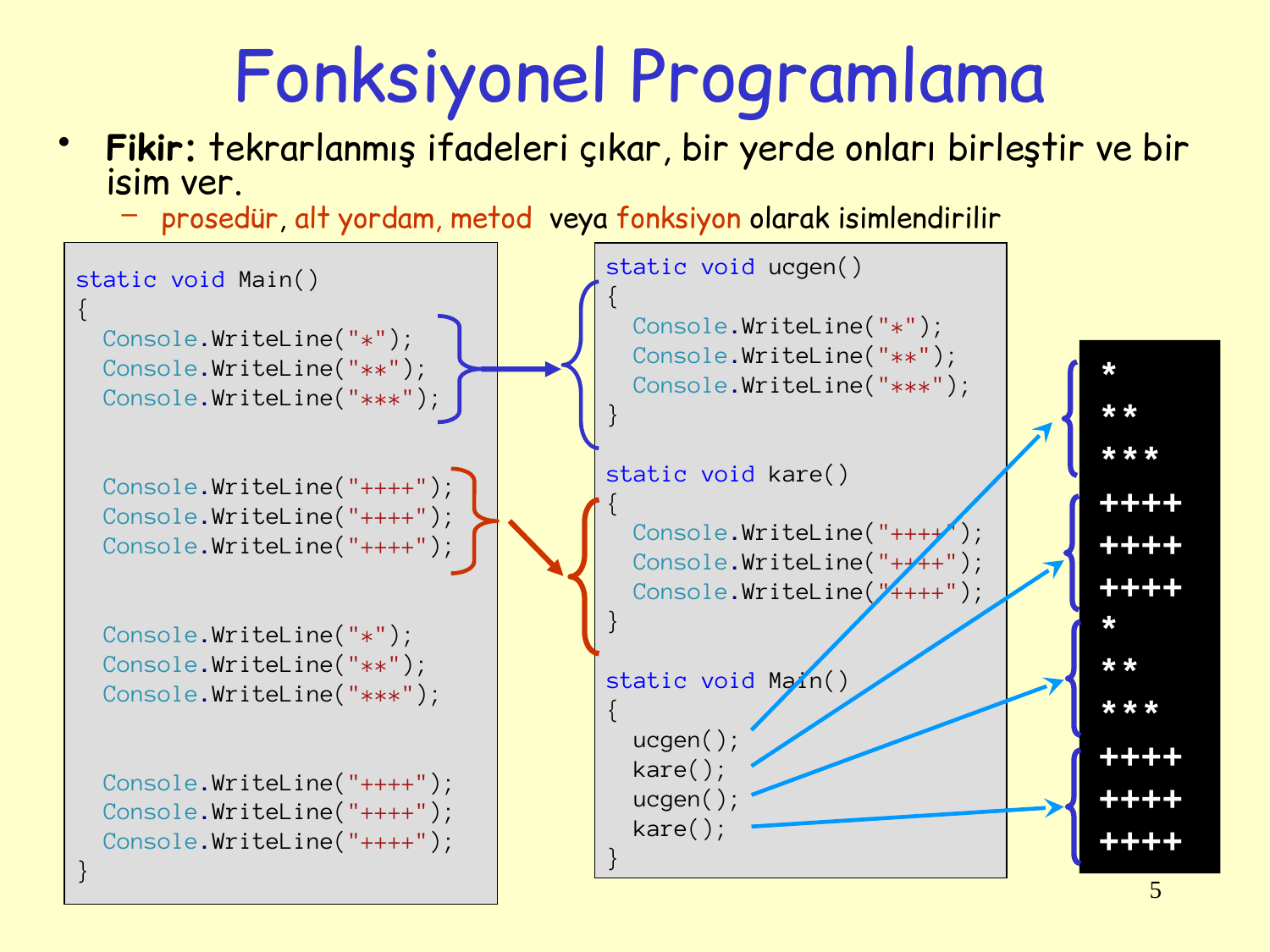

# Fonksiyonel Programlama
Fikir: tekrarlanmış ifadeleri çıkar, bir yerde onları birleştir ve bir isim ver.
prosedür, alt yordam, metod  veya fonksiyon olarak isimlendirilir
static void Main()
{
  Console.WriteLine("*");
  Console.WriteLine("**");
  Console.WriteLine("***");

  Console.WriteLine("++++");
  Console.WriteLine("++++");
  Console.WriteLine("++++");

  Console.WriteLine("*");
  Console.WriteLine("**");
  Console.WriteLine("***");

  Console.WriteLine("++++");
  Console.WriteLine("++++");
  Console.WriteLine("++++");
}
static void ucgen()
{
  Console.WriteLine("*");
  Console.WriteLine("**");
  Console.WriteLine("***");
}

static void kare()
{
  Console.WriteLine("++++");
  Console.WriteLine("++++");
  Console.WriteLine("++++");
}

static void Main()
{
  ucgen();
  kare();
  ucgen();
  kare();
}

*
**
***
++++
++++
++++
*
**
***
++++
++++
++++

5